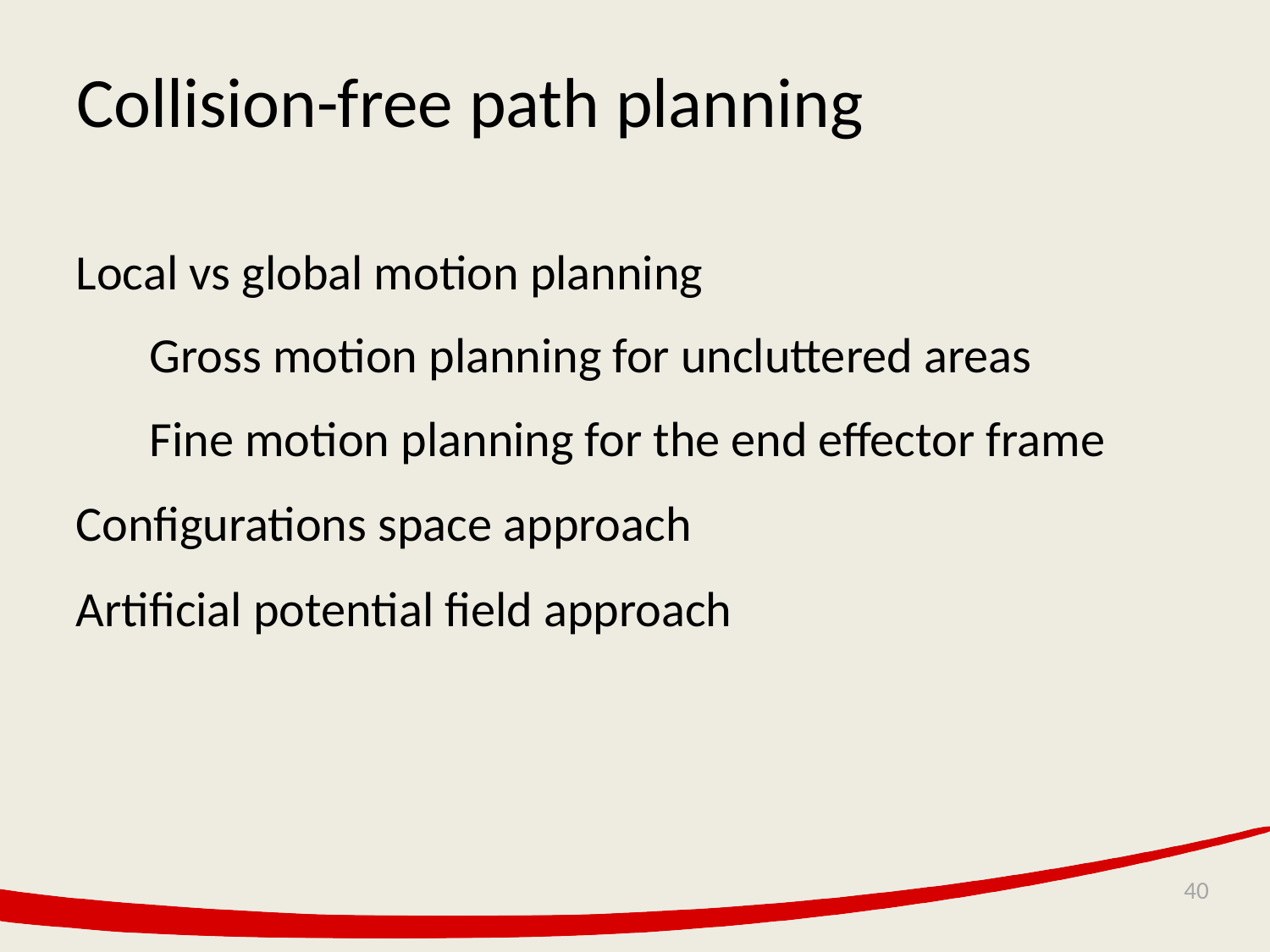

# Collision-free path planning
Local vs global motion planning
Gross motion planning for uncluttered areas
Fine motion planning for the end effector frame
Configurations space approach
Artificial potential field approach